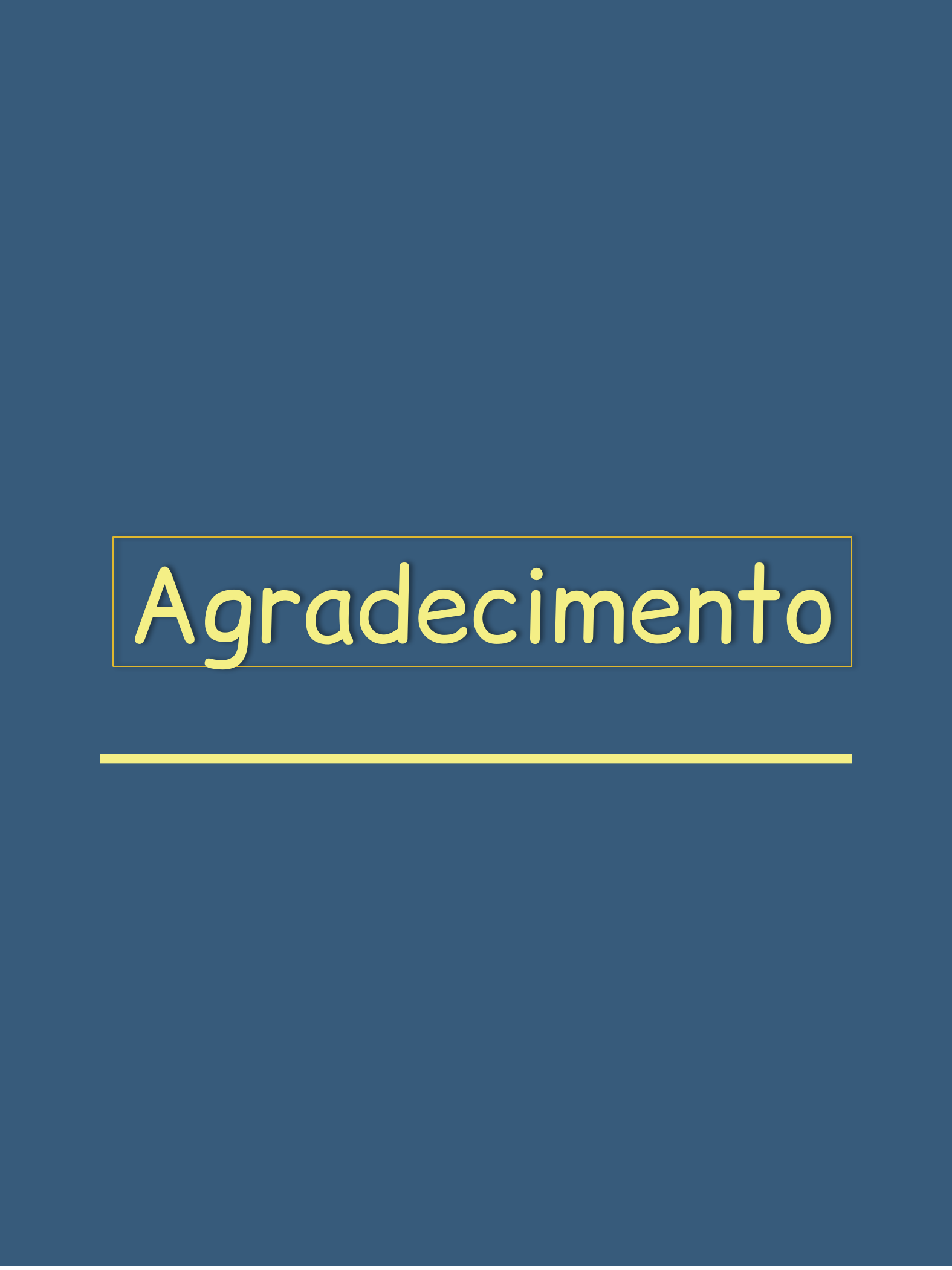

Agradecimento

Decaimento Radioativo -Maria Suelyjane da Costa
11